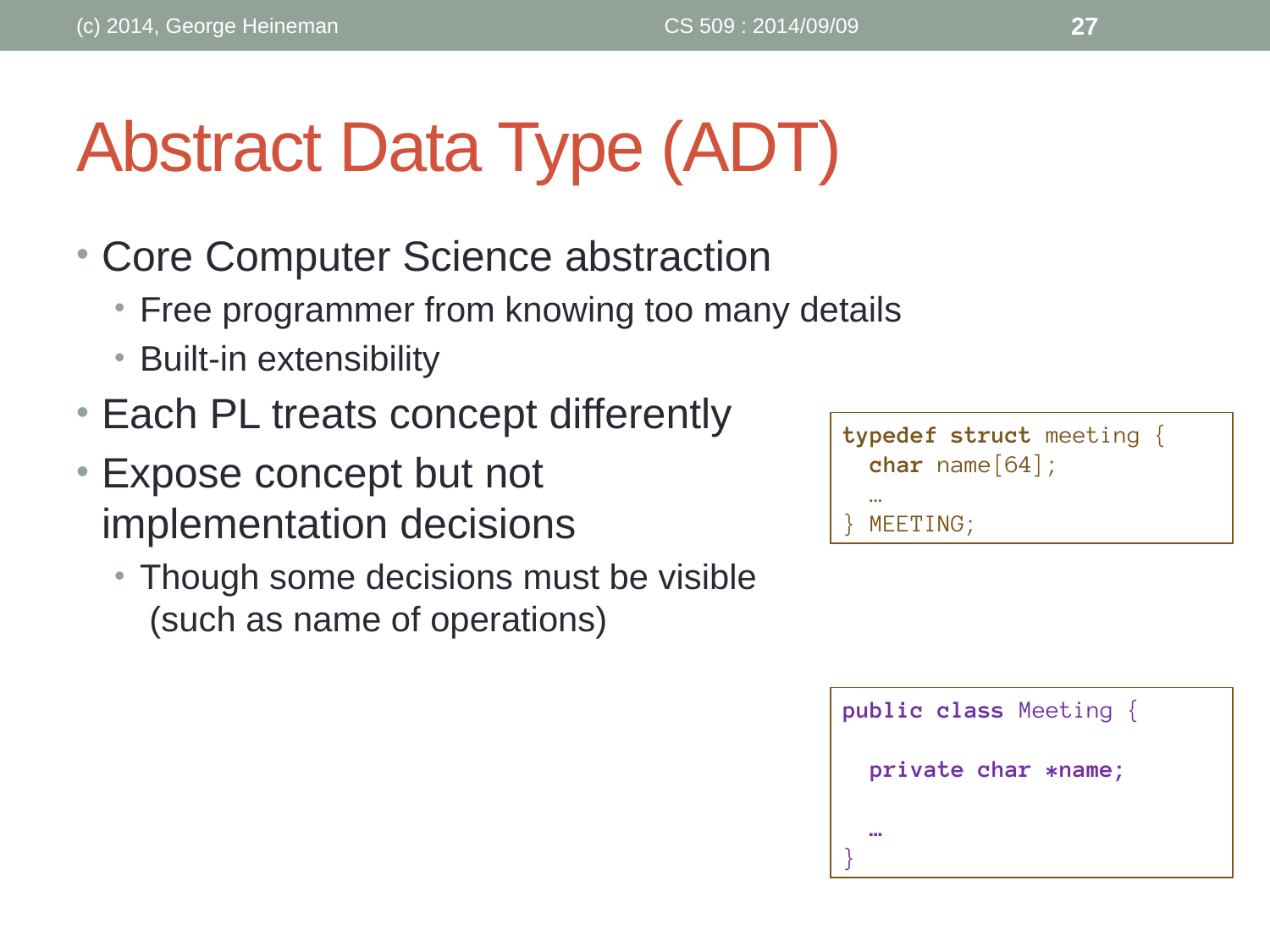

(c) 2014, George Heineman
CS 509 : 2014/09/09
27
# Abstract Data Type (ADT)
Core Computer Science abstraction
Free programmer from knowing too many details
Built-in extensibility
Each PL treats concept differently
Expose concept but not
implementation decisions
Though some decisions must be visible
 (such as name of operations)

typedef struct meeting {
  char name[64];
  …
} MEETING;
public class Meeting {

  private char *name;

  …
}